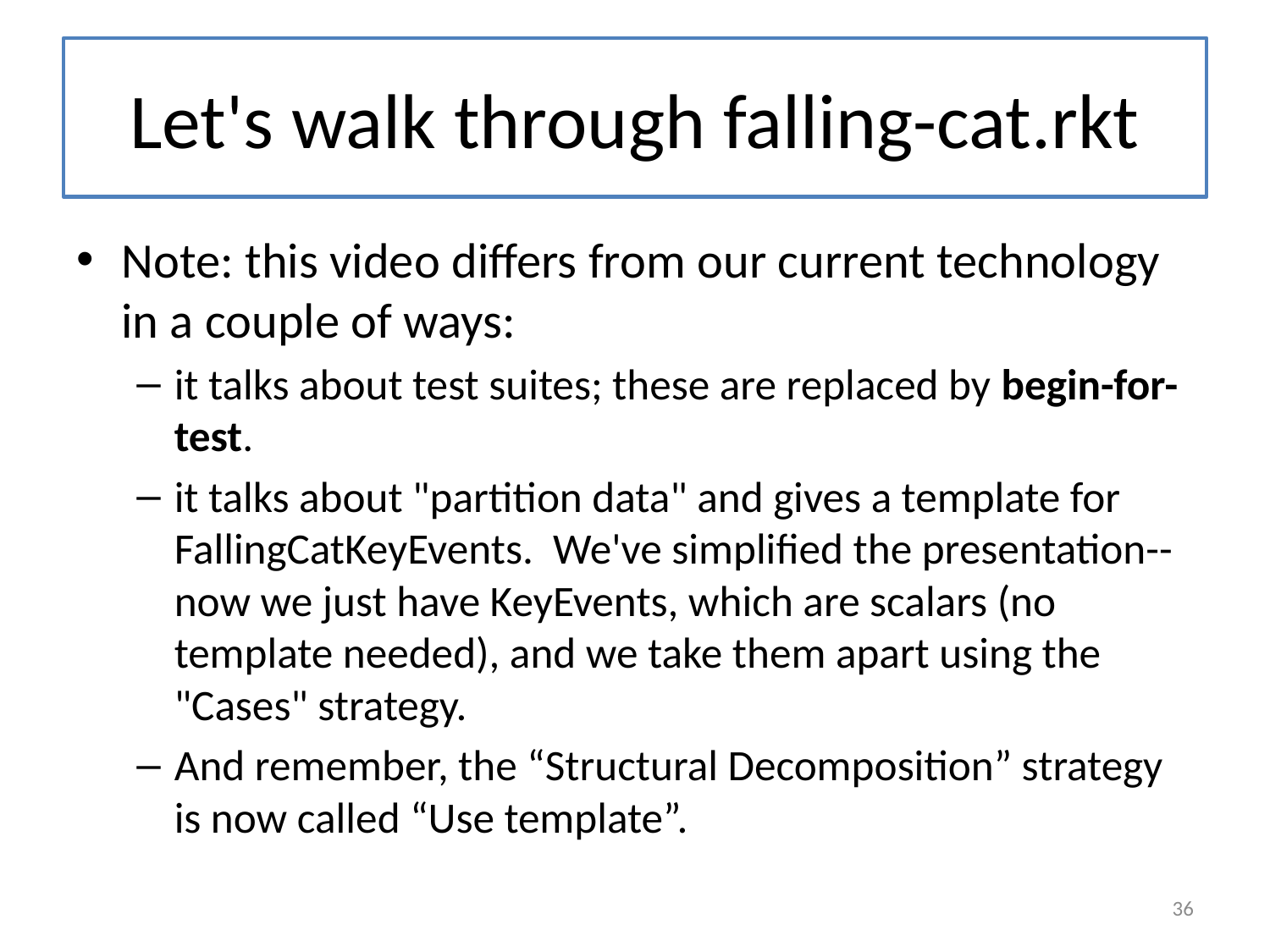

# Let's walk through falling-cat.rkt
Note: this video differs from our current technology in a couple of ways:
it talks about test suites; these are replaced by begin-for-test.
it talks about "partition data" and gives a template for FallingCatKeyEvents.  We've simplified the presentation--  now we just have KeyEvents, which are scalars (no template needed), and we take them apart using the "Cases" strategy.
And remember, the “Structural Decomposition” strategy is now called “Use template”.
36